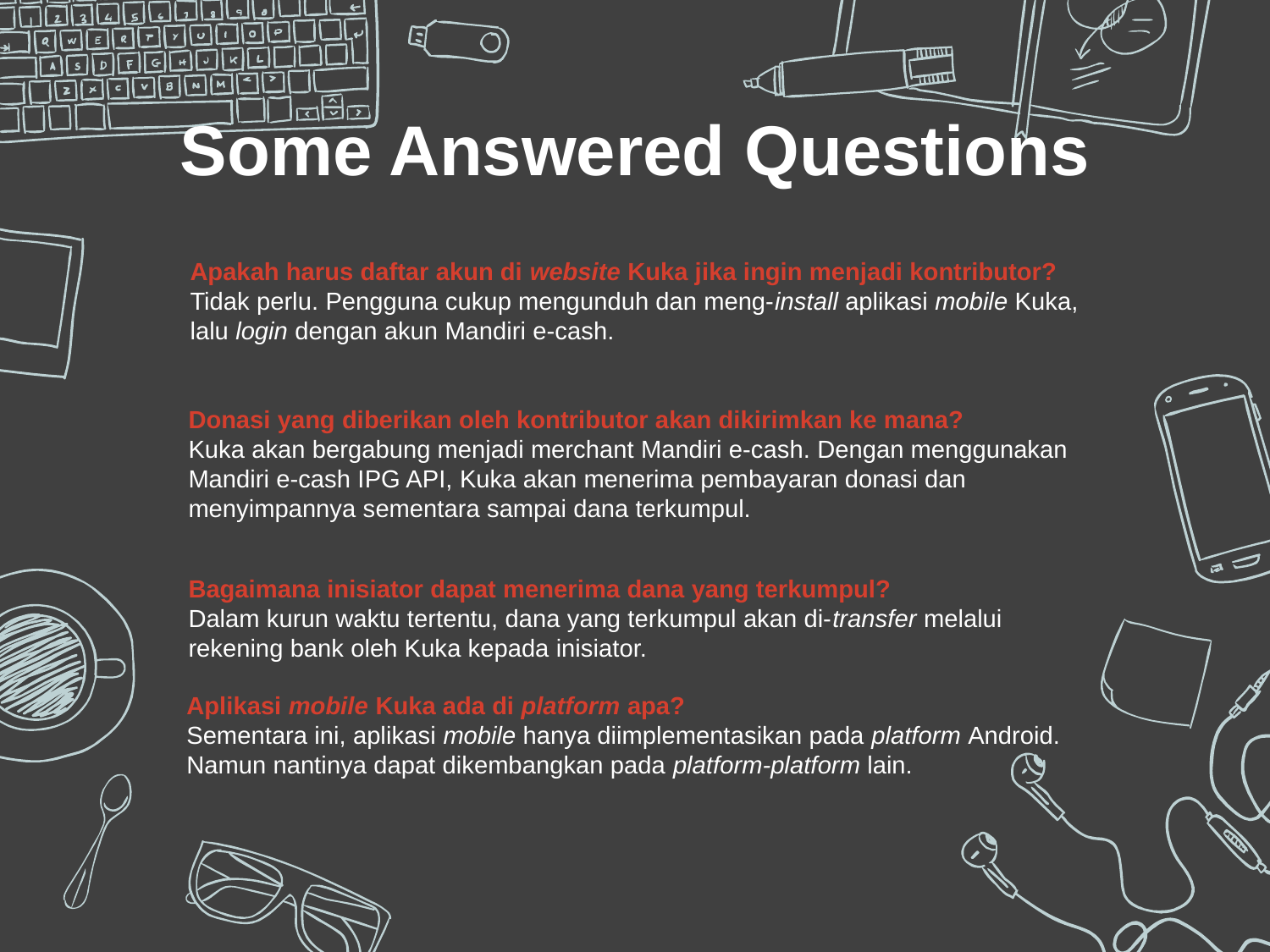

# Some Answered Questions
Apakah harus daftar akun di website Kuka jika ingin menjadi kontributor?
Tidak perlu. Pengguna cukup mengunduh dan meng-install aplikasi mobile Kuka, lalu login dengan akun Mandiri e-cash.
Donasi yang diberikan oleh kontributor akan dikirimkan ke mana?
Kuka akan bergabung menjadi merchant Mandiri e-cash. Dengan menggunakan Mandiri e-cash IPG API, Kuka akan menerima pembayaran donasi dan menyimpannya sementara sampai dana terkumpul.
Bagaimana inisiator dapat menerima dana yang terkumpul?
Dalam kurun waktu tertentu, dana yang terkumpul akan di-transfer melalui rekening bank oleh Kuka kepada inisiator.
Aplikasi mobile Kuka ada di platform apa?
Sementara ini, aplikasi mobile hanya diimplementasikan pada platform Android. Namun nantinya dapat dikembangkan pada platform-platform lain.